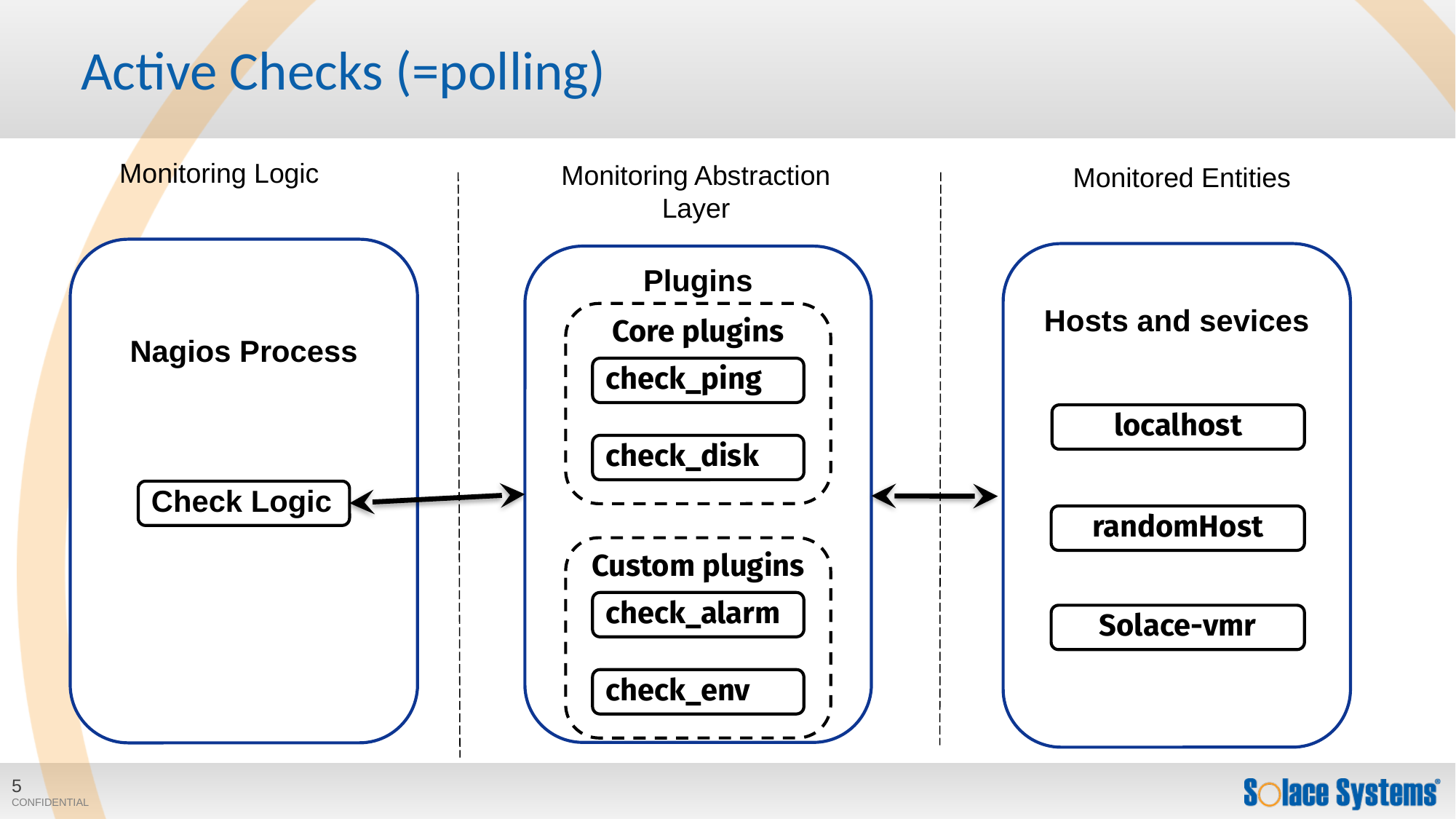

# Active Checks (=polling)
Monitoring Logic
Monitoring Abstraction Layer
Monitored Entities

Nagios Process

Hosts and sevices

Plugins

Core plugins

check_ping
localhost
check_disk
Check Logic
randomHost
Custom plugins

check_alarm
Solace-vmr
check_env